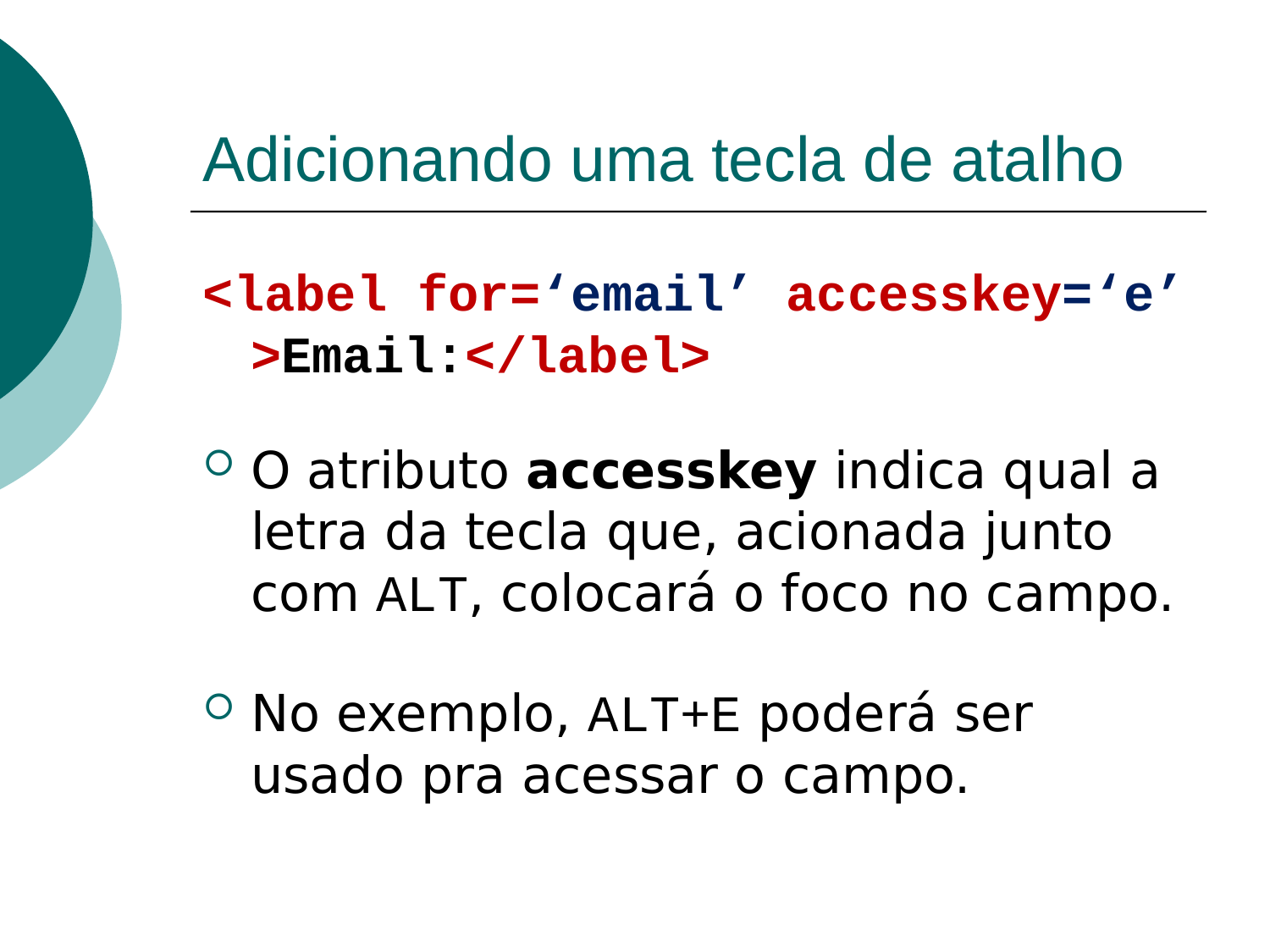

# Adicionando uma tecla de atalho
<label for=‘email’ accesskey=‘e’ >Email:</label>

O atributo accesskey indica qual a letra da tecla que, acionada junto com ALT, colocará o foco no campo.

No exemplo, ALT+E poderá ser usado pra acessar o campo.